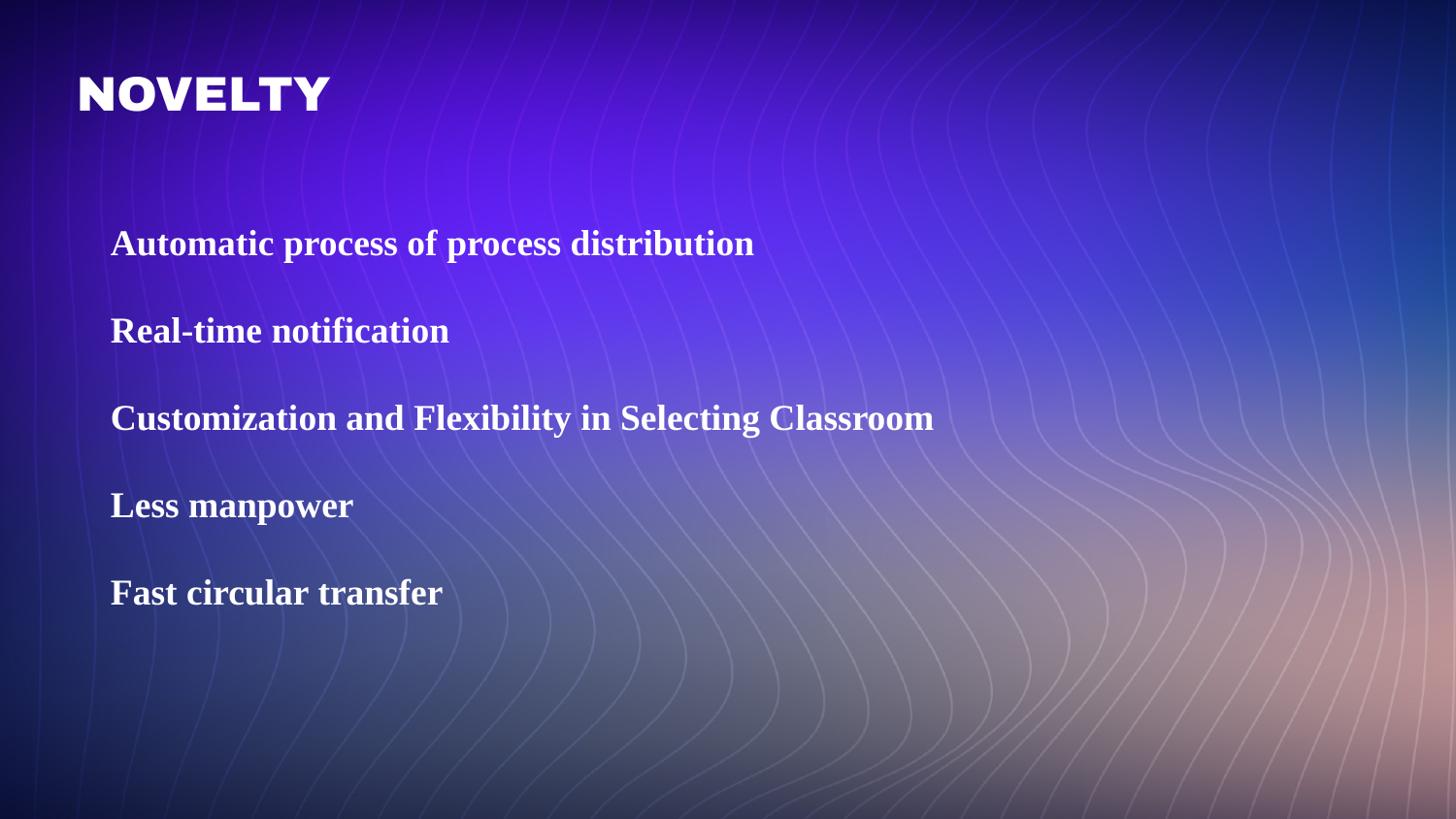

NOVELTY
Automatic process of process distribution

Real-time notification

Customization and Flexibility in Selecting Classroom

Less manpower

Fast circular transfer